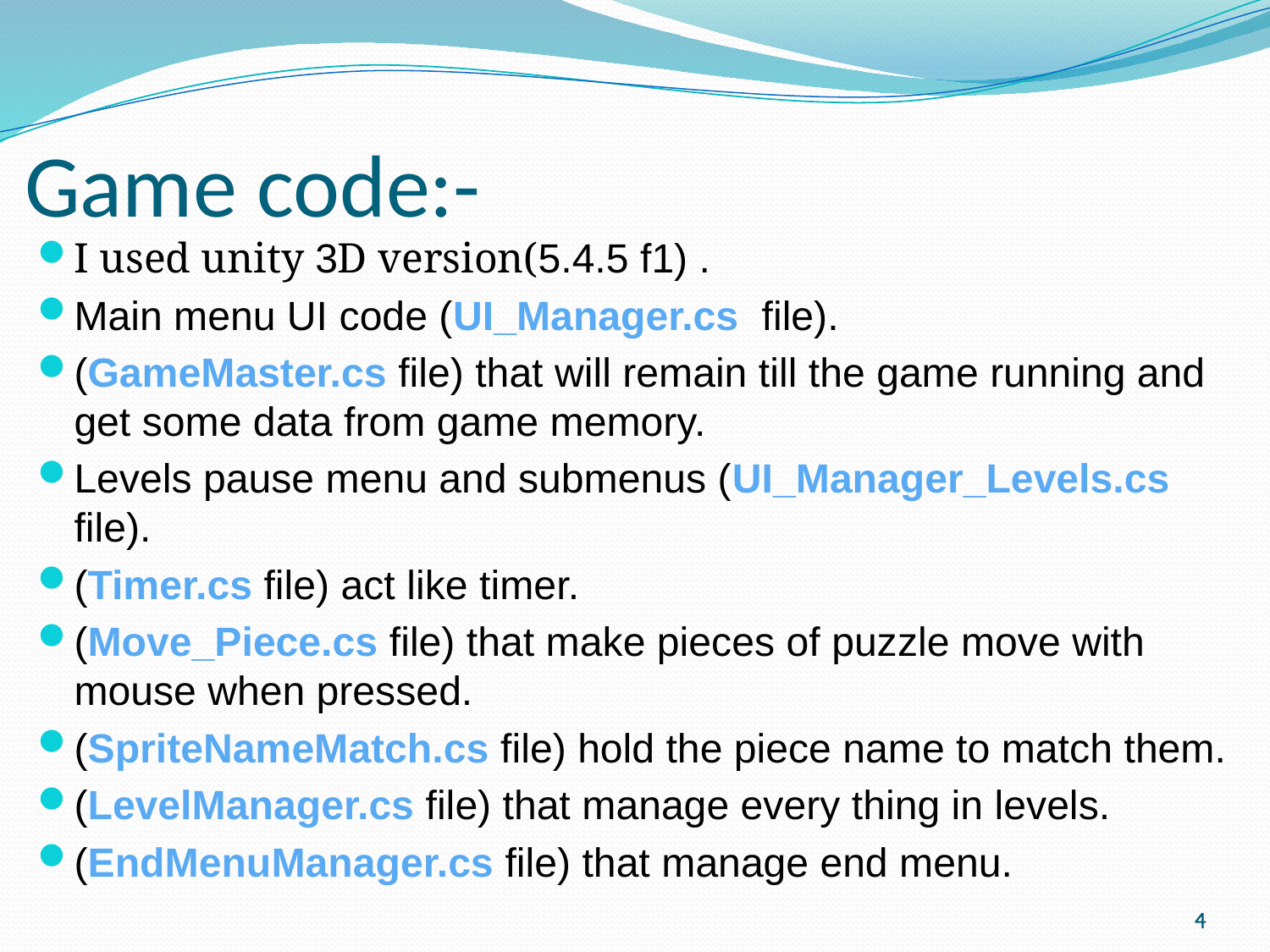

# Game code:-
I used unity 3D version(5.4.5 f1) .
Main menu UI code (UI_Manager.cs  file).
(GameMaster.cs file) that will remain till the game running and get some data from game memory.
Levels pause menu and submenus (UI_Manager_Levels.cs file).
(Timer.cs file) act like timer.
(Move_Piece.cs file) that make pieces of puzzle move with mouse when pressed.
(SpriteNameMatch.cs file) hold the piece name to match them.
(LevelManager.cs file) that manage every thing in levels.
(EndMenuManager.cs file) that manage end menu.

4